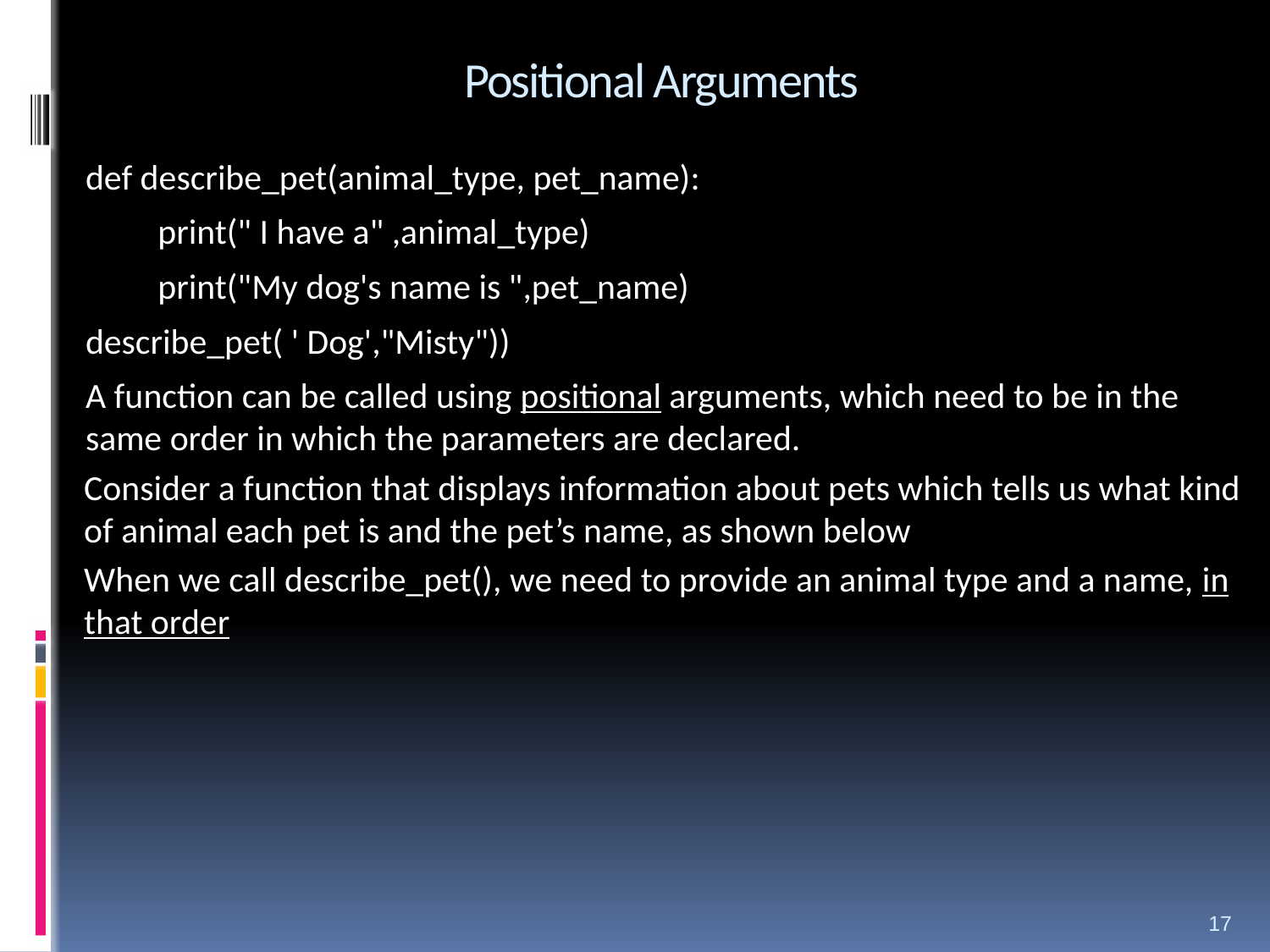

# Positional Arguments
def describe_pet(animal_type, pet_name):
         print(" I have a" ,animal_type)
         print("My dog's name is ",pet_name)
describe_pet( ' Dog',"Misty"))
A function can be called using positional arguments, which need to be in the same order in which the parameters are declared.
Consider a function that displays information about pets which tells us what kind of animal each pet is and the pet’s name, as shown below
When we call describe_pet(), we need to provide an animal type and a name, in that order

17